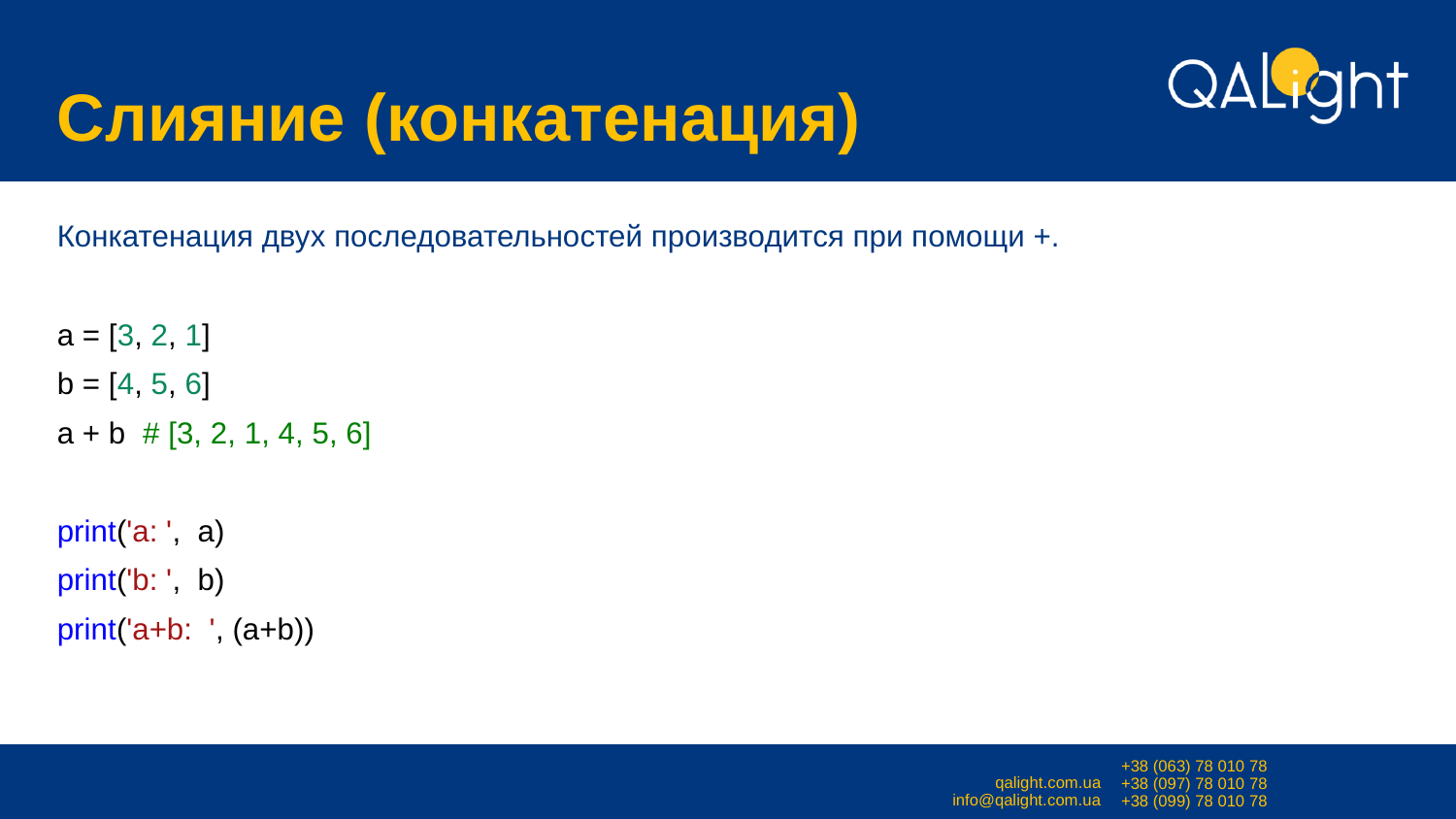

# Слияние (конкатенация)
Конкатенация двух последовательностей производится при помощи +.

a = [3, 2, 1]
b = [4, 5, 6]
a + b  # [3, 2, 1, 4, 5, 6]

print('a: ',  a)
print('b: ',  b)
print('a+b:  ', (a+b))